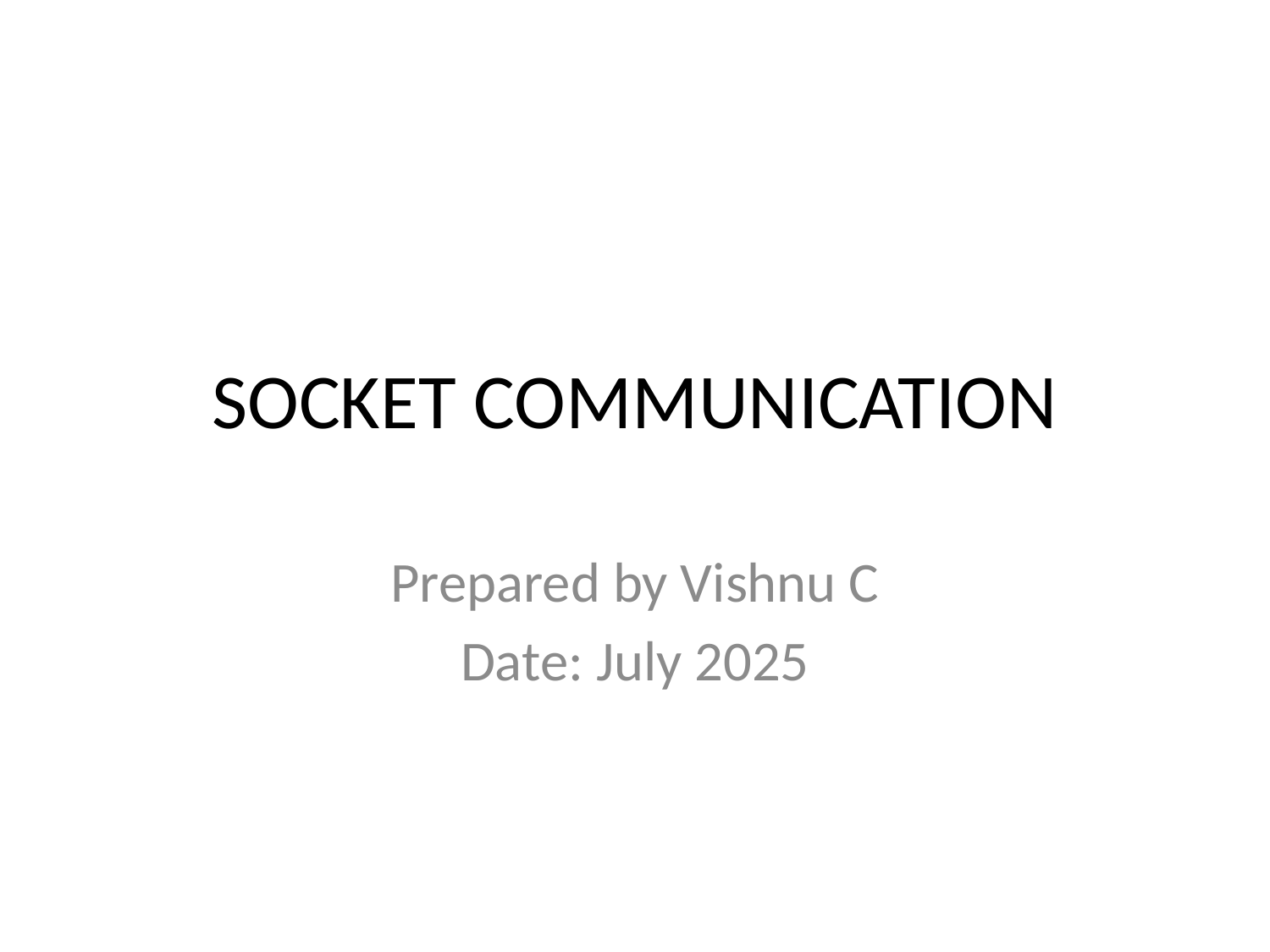

# SOCKET COMMUNICATION
Prepared by Vishnu C
Date: July 2025